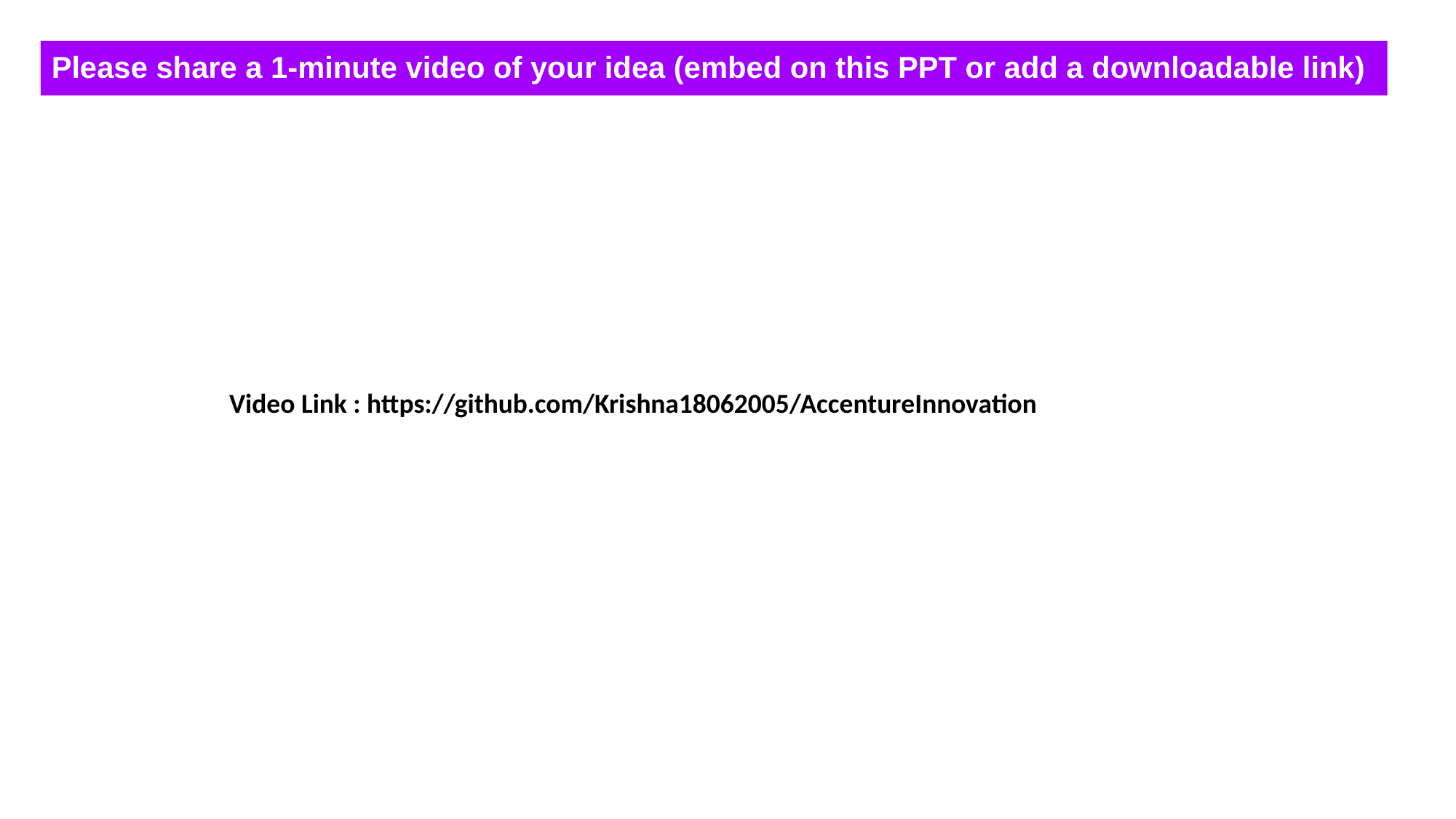

Please share a 1-minute video of your idea (embed on this PPT or add a downloadable link)
| Video Link : https://github.com/Krishna18062005/AccentureInnovation |
| --- |